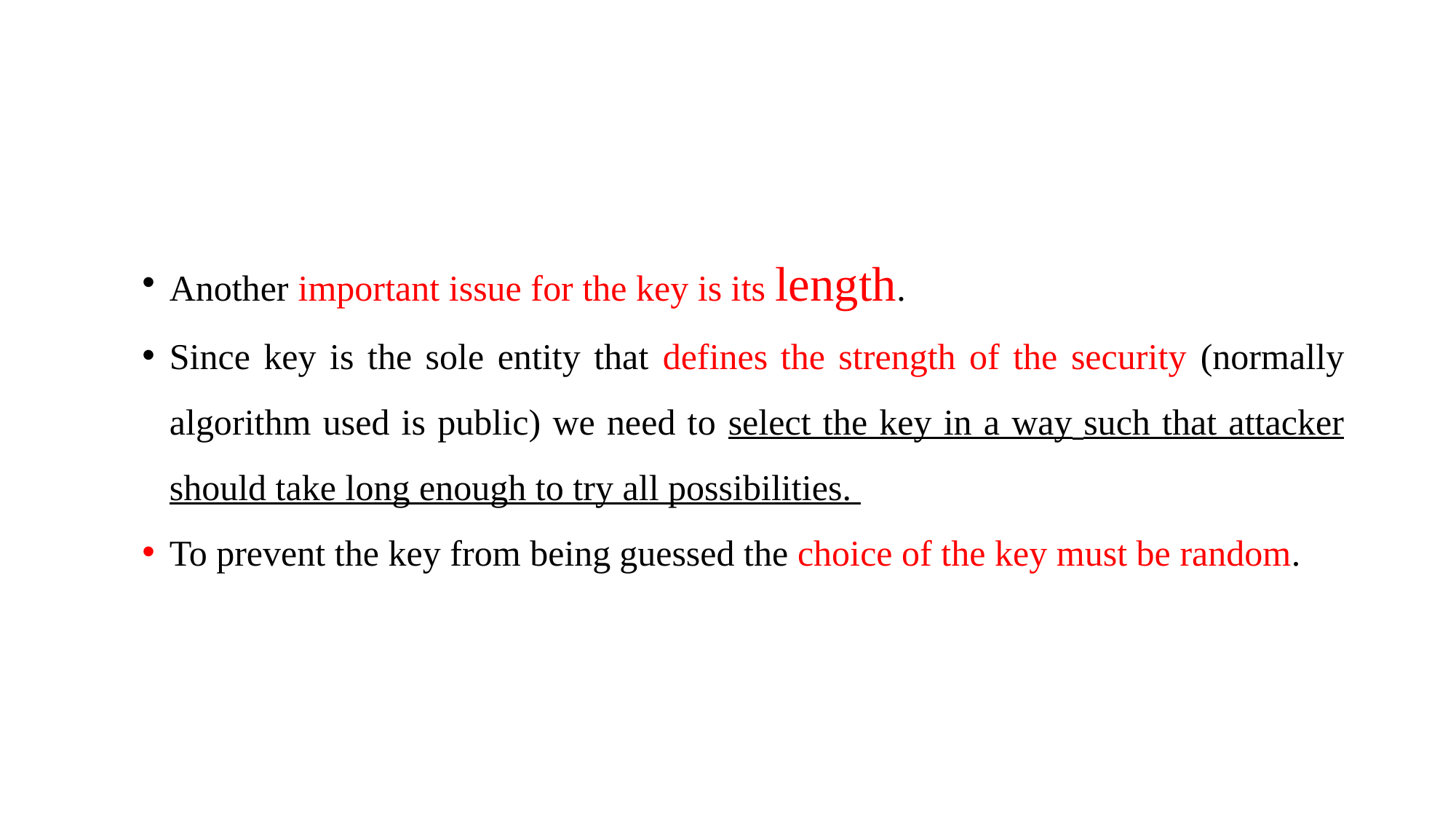

#
Another important issue for the key is its length.
Since key is the sole entity that defines the strength of the security (normally algorithm used is public) we need to select the key in a way such that attacker should take long enough to try all possibilities.
To prevent the key from being guessed the choice of the key must be random.